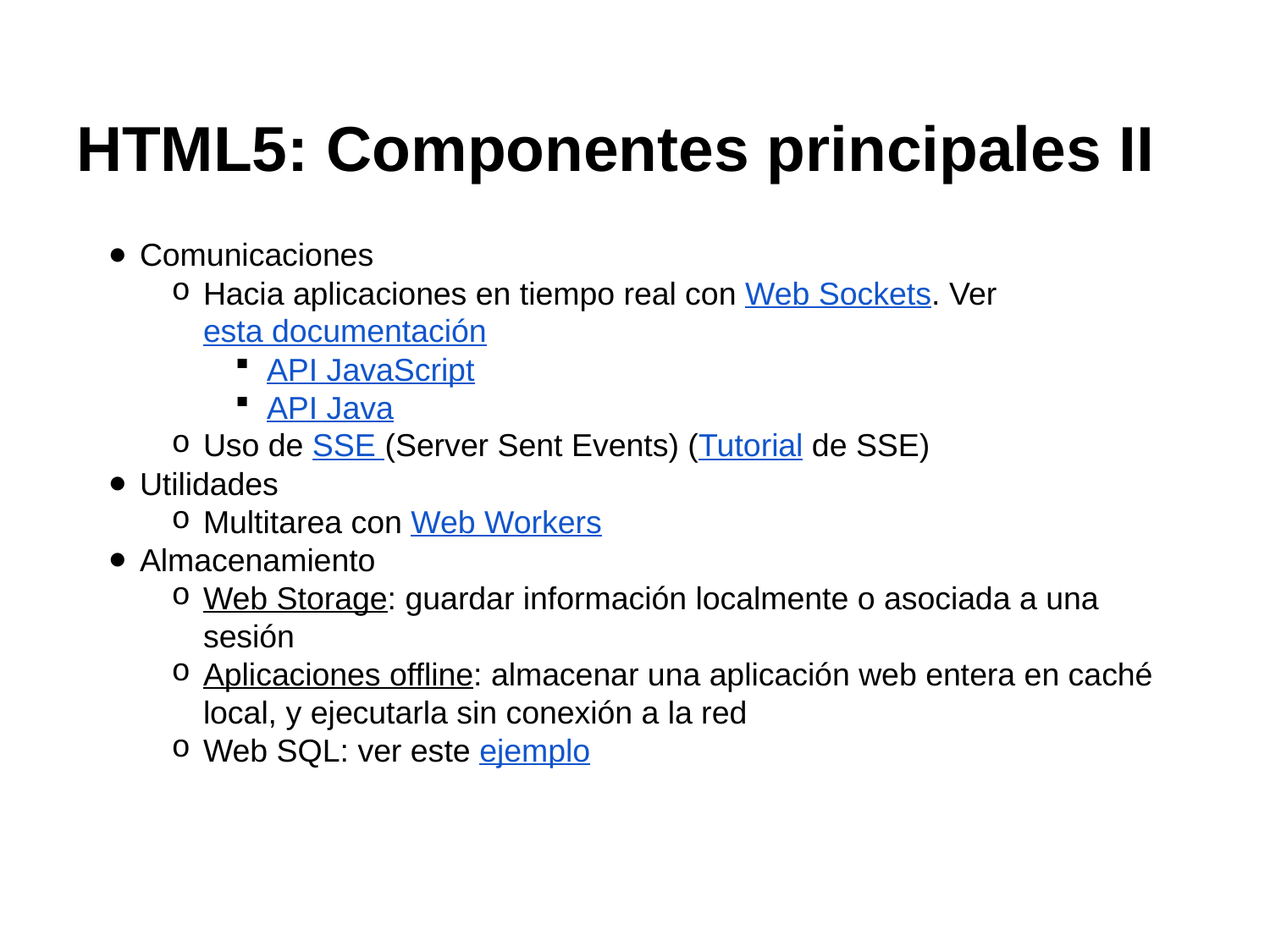

# HTML5: Componentes principales II
Comunicaciones
Hacia aplicaciones en tiempo real con Web Sockets. Ver esta documentación
API JavaScript
API Java
Uso de SSE (Server Sent Events) (Tutorial de SSE)
Utilidades
Multitarea con Web Workers
Almacenamiento
Web Storage: guardar información localmente o asociada a una sesión
Aplicaciones offline: almacenar una aplicación web entera en caché local, y ejecutarla sin conexión a la red
Web SQL: ver este ejemplo